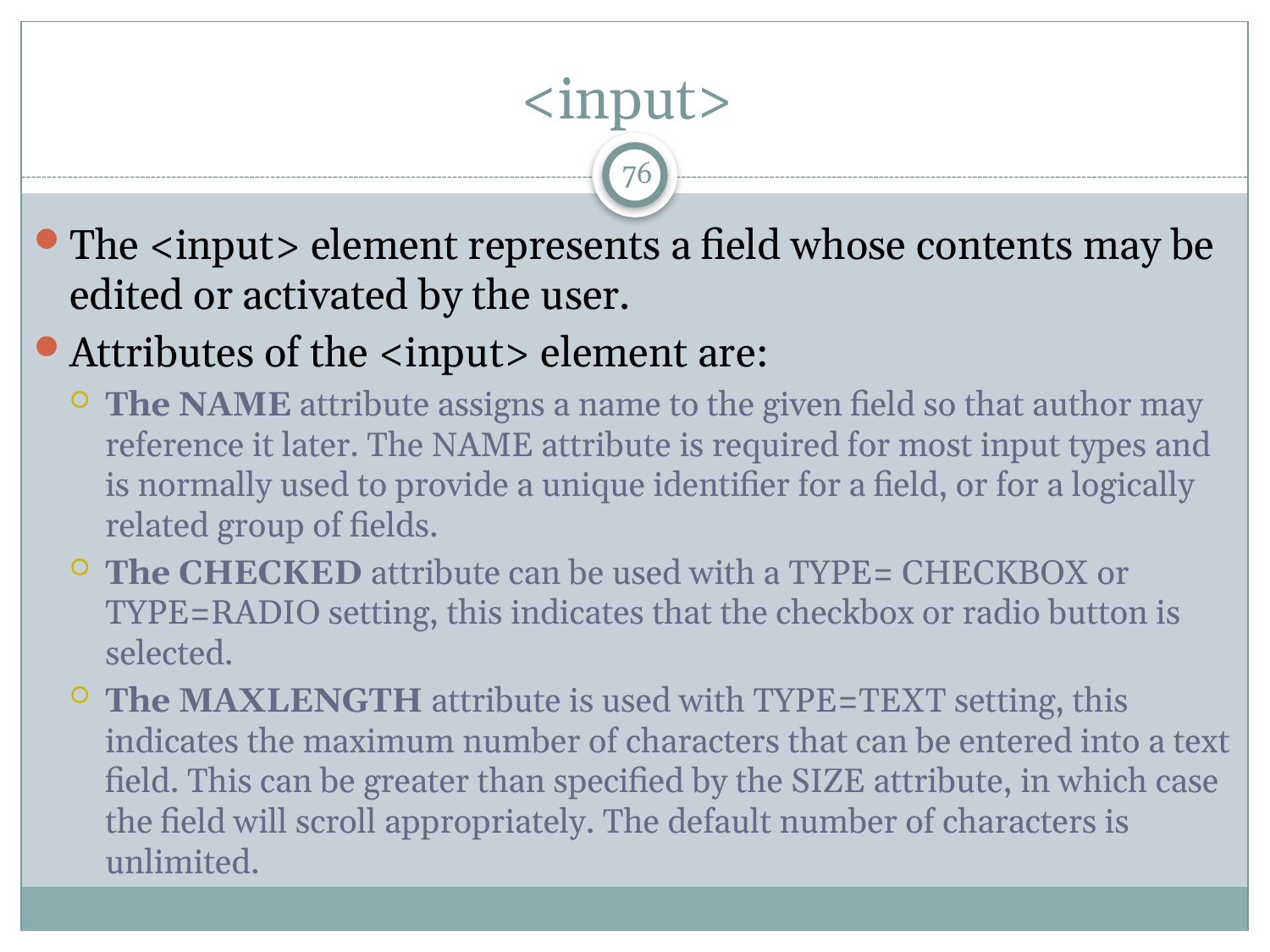

# <input>
76
The <input> element represents a field whose contents may be edited or activated by the user.
Attributes of the <input> element are:
The NAME attribute assigns a name to the given field so that author may reference it later. The NAME attribute is required for most input types and is normally used to provide a unique identifier for a field, or for a logically related group of fields.
The CHECKED attribute can be used with a TYPE= CHECKBOX or TYPE=RADIO setting, this indicates that the checkbox or radio button is selected.
The MAXLENGTH attribute is used with TYPE=TEXT setting, this indicates the maximum number of characters that can be entered into a text field. This can be greater than specified by the SIZE attribute, in which case the field will scroll appropriately. The default number of characters is unlimited.